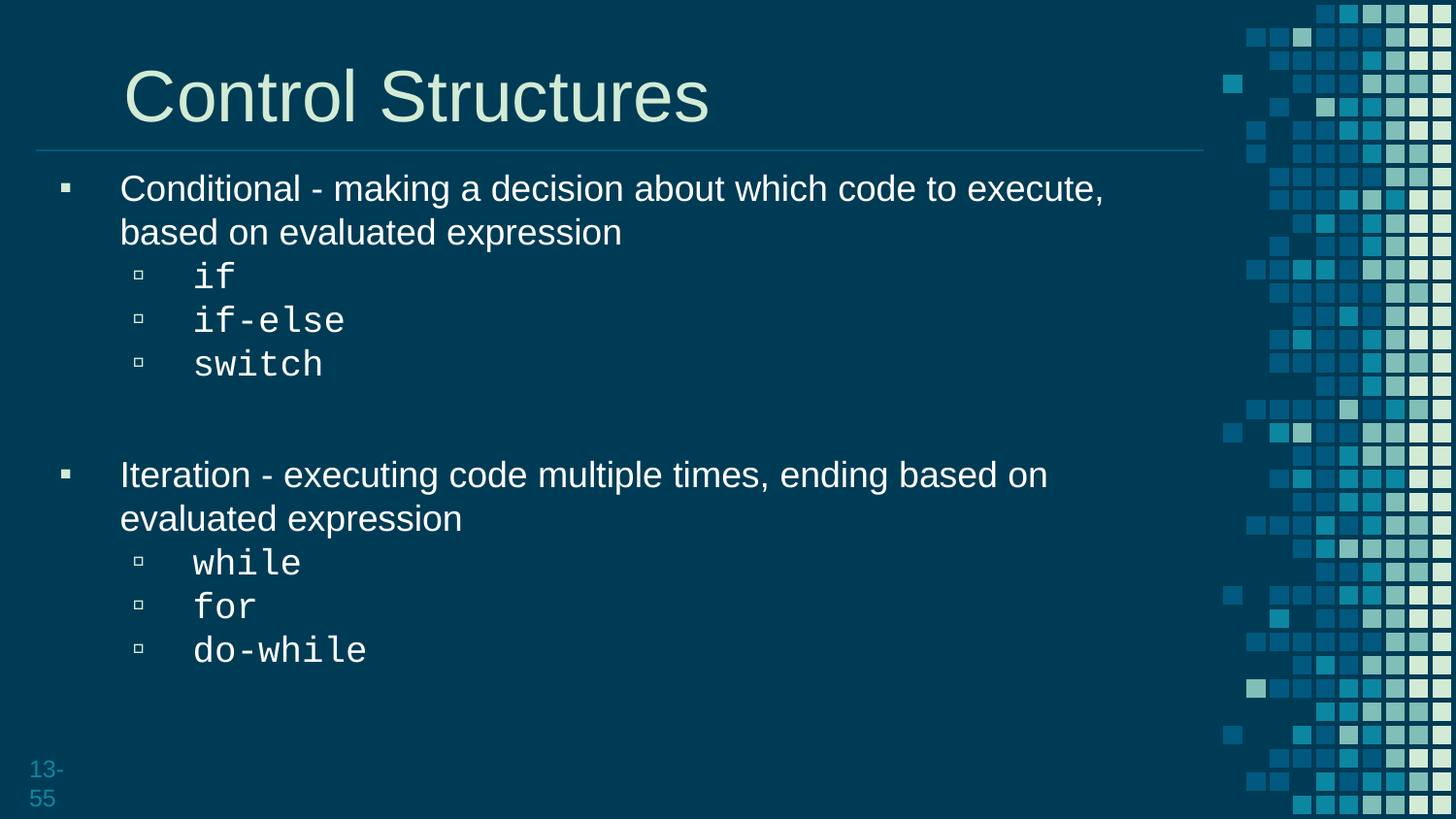

# Control Structures
Conditional - making a decision about which code to execute, based on evaluated expression
if
if-else
switch

Iteration - executing code multiple times, ending based on evaluated expression
while
for
do-while
13-55